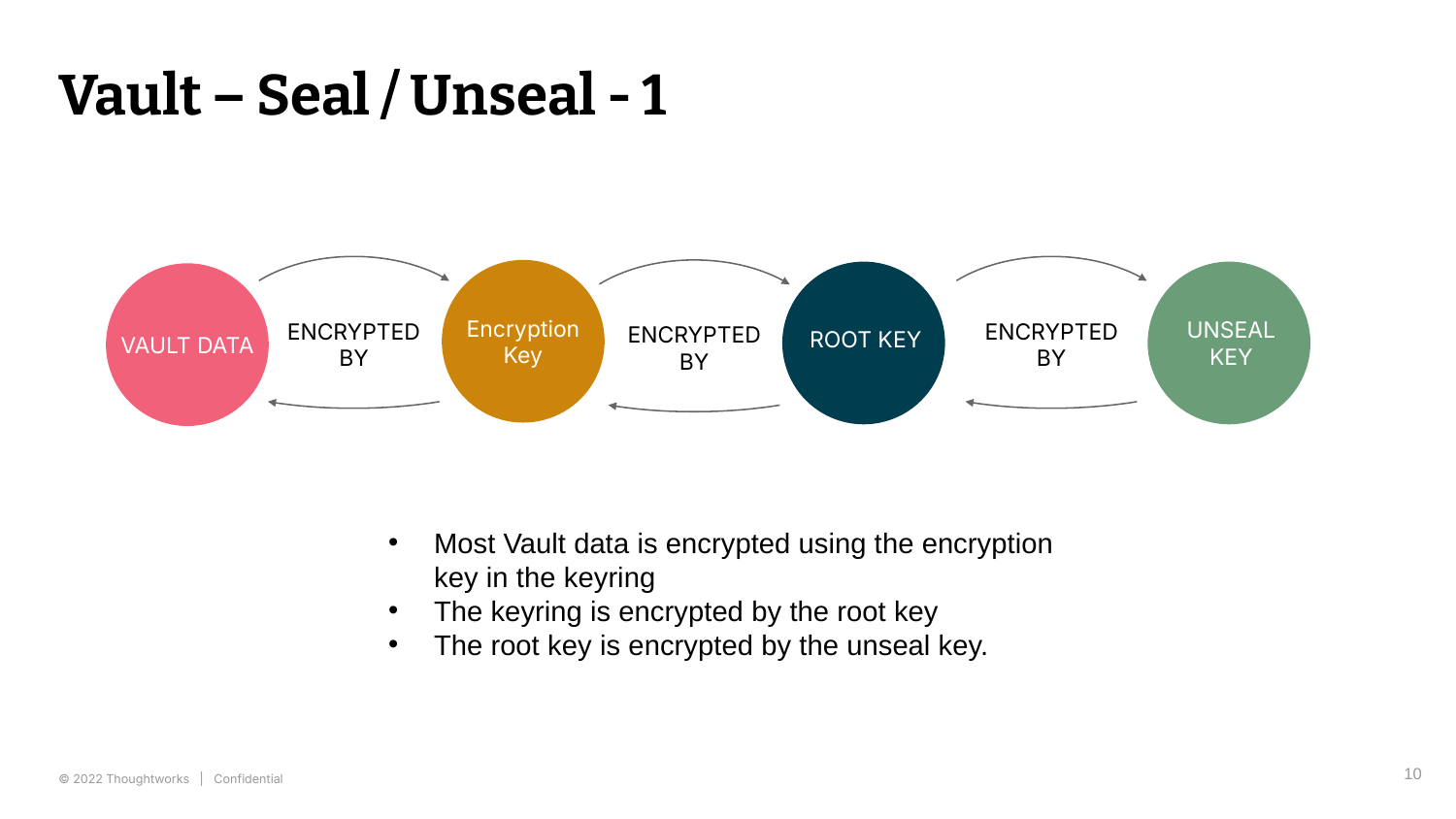

# Vault – Seal / Unseal - 1

ENCRYPTED BY

ENCRYPTED BY

Encryption Key

ENCRYPTED BY

ROOT KEY

UNSEAL KEY

VAULT DATA
Most Vault data is encrypted using the encryption key in the keyring
The keyring is encrypted by the root key
The root key is encrypted by the unseal key.
10